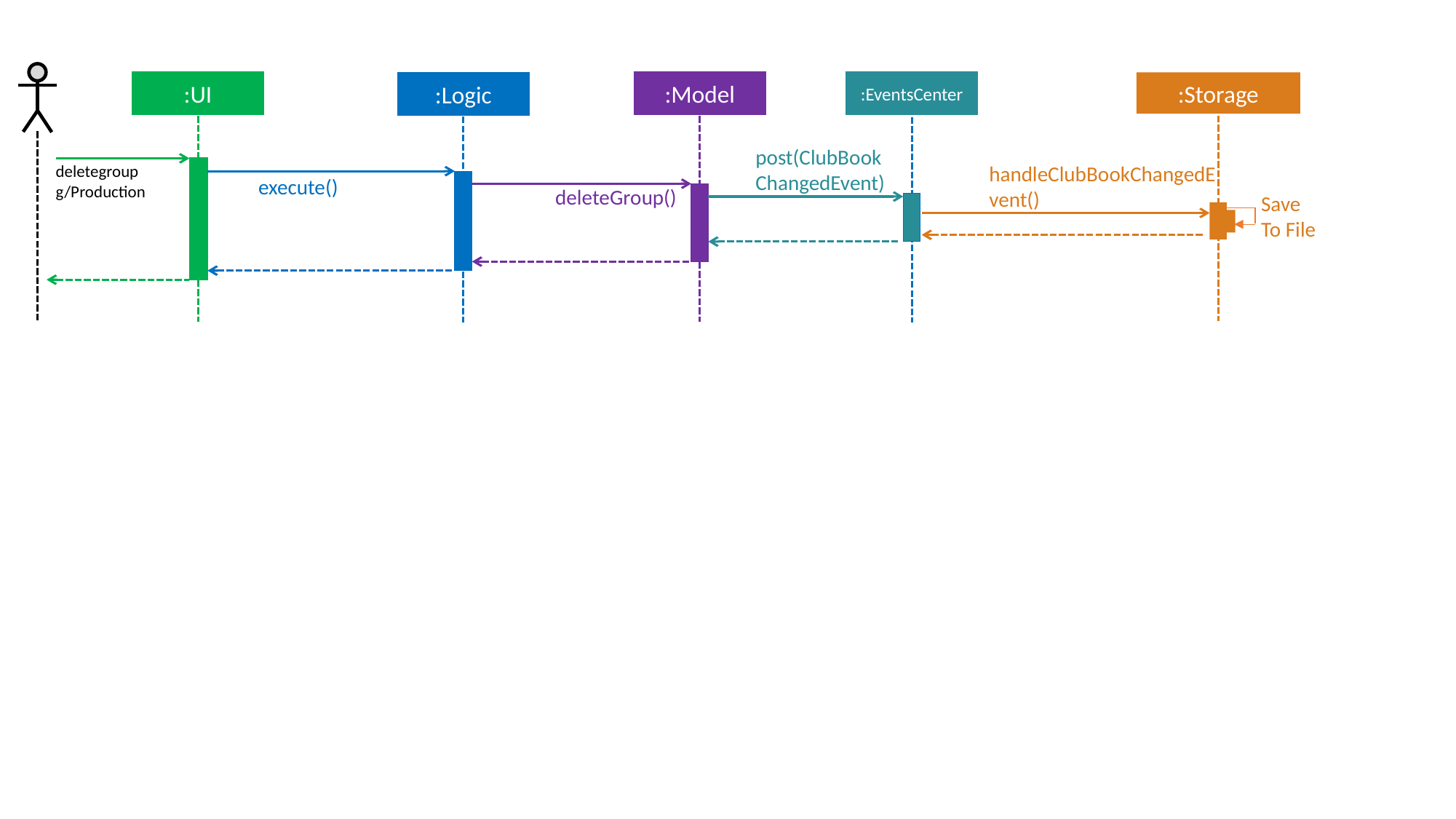

:Storage
:EventsCenter
:UI
:Model
:Logic
post(ClubBook
ChangedEvent)

deletegroup
g/Production
handleClubBookChangedEvent()

execute()
deleteGroup()

Save
To File